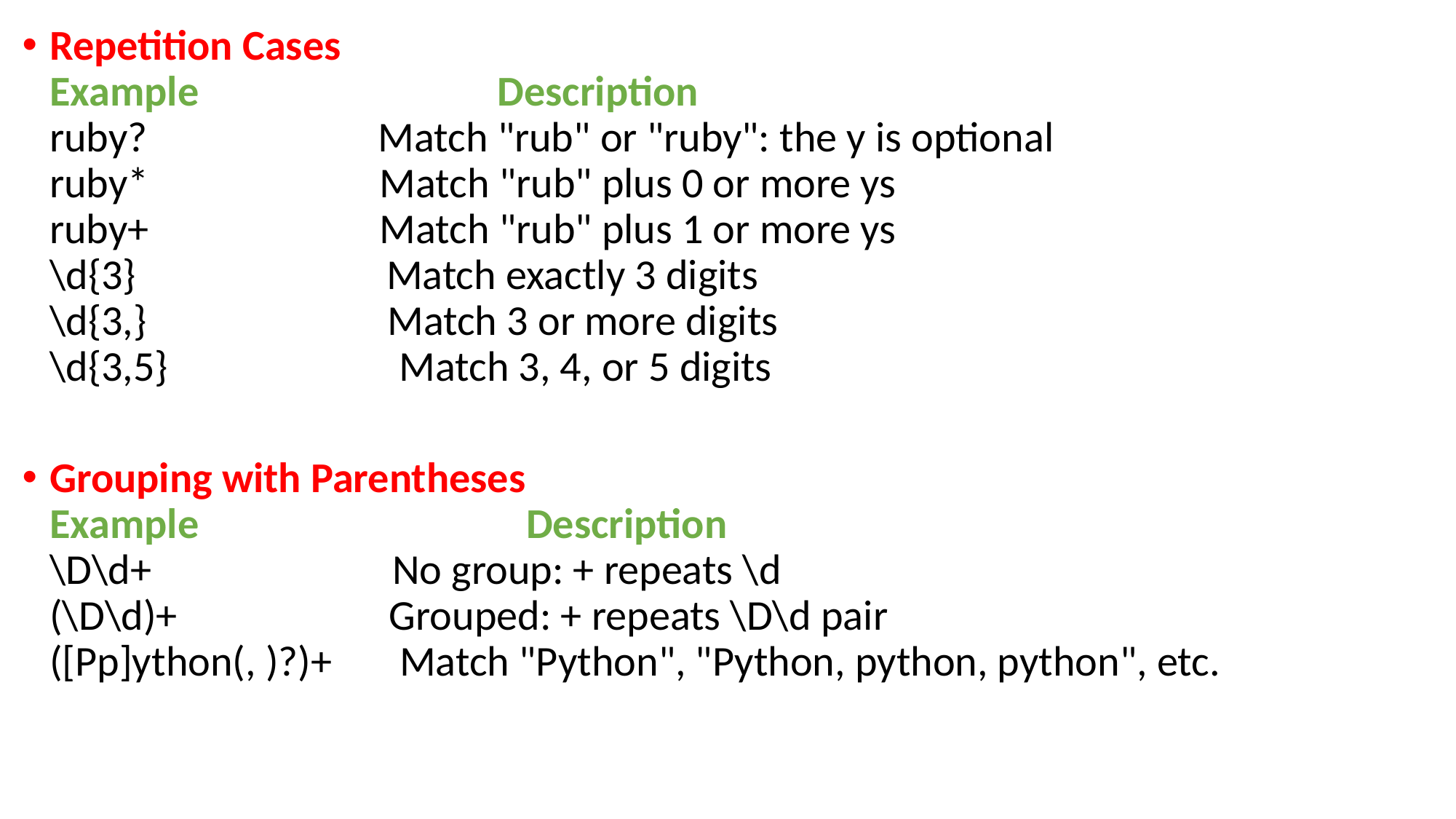

Repetition Cases
Example                               Description
ruby?                        Match "rub" or "ruby": the y is optional
ruby*                        Match "rub" plus 0 or more ys
ruby+                        Match "rub" plus 1 or more ys
\d{3}                          Match exactly 3 digits
\d{3,}                         Match 3 or more digits
\d{3,5}                        Match 3, 4, or 5 digits
Grouping with Parentheses
Example                                  Description
\D\d+                         No group: + repeats \d
(\D\d)+                      Grouped: + repeats \D\d pair
([Pp]ython(, )?)+       Match "Python", "Python, python, python", etc.